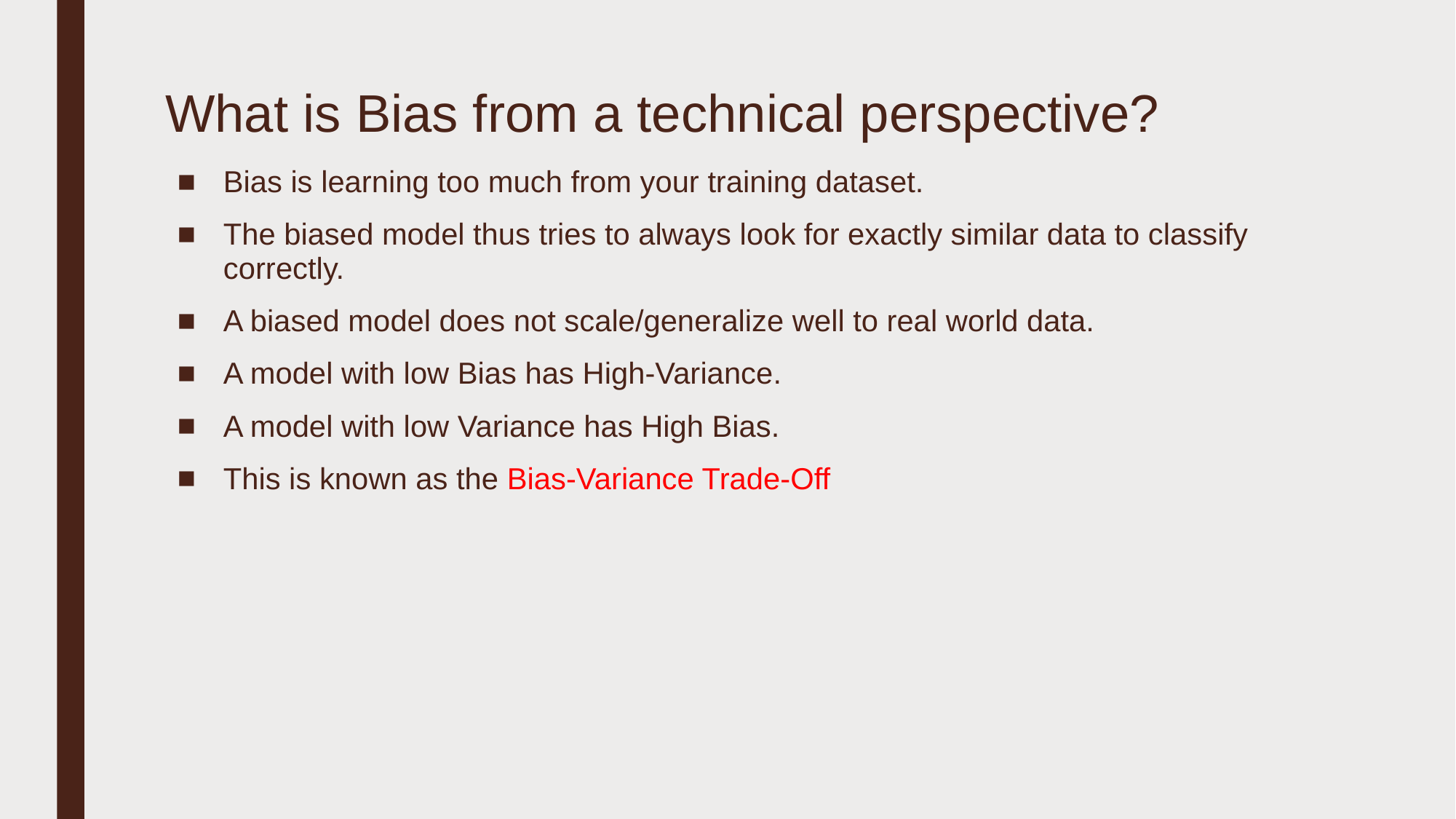

# What is Bias from a technical perspective?
Bias is learning too much from your training dataset.
The biased model thus tries to always look for exactly similar data to classify correctly.
A biased model does not scale/generalize well to real world data.
A model with low Bias has High-Variance.
A model with low Variance has High Bias.
This is known as the Bias-Variance Trade-Off